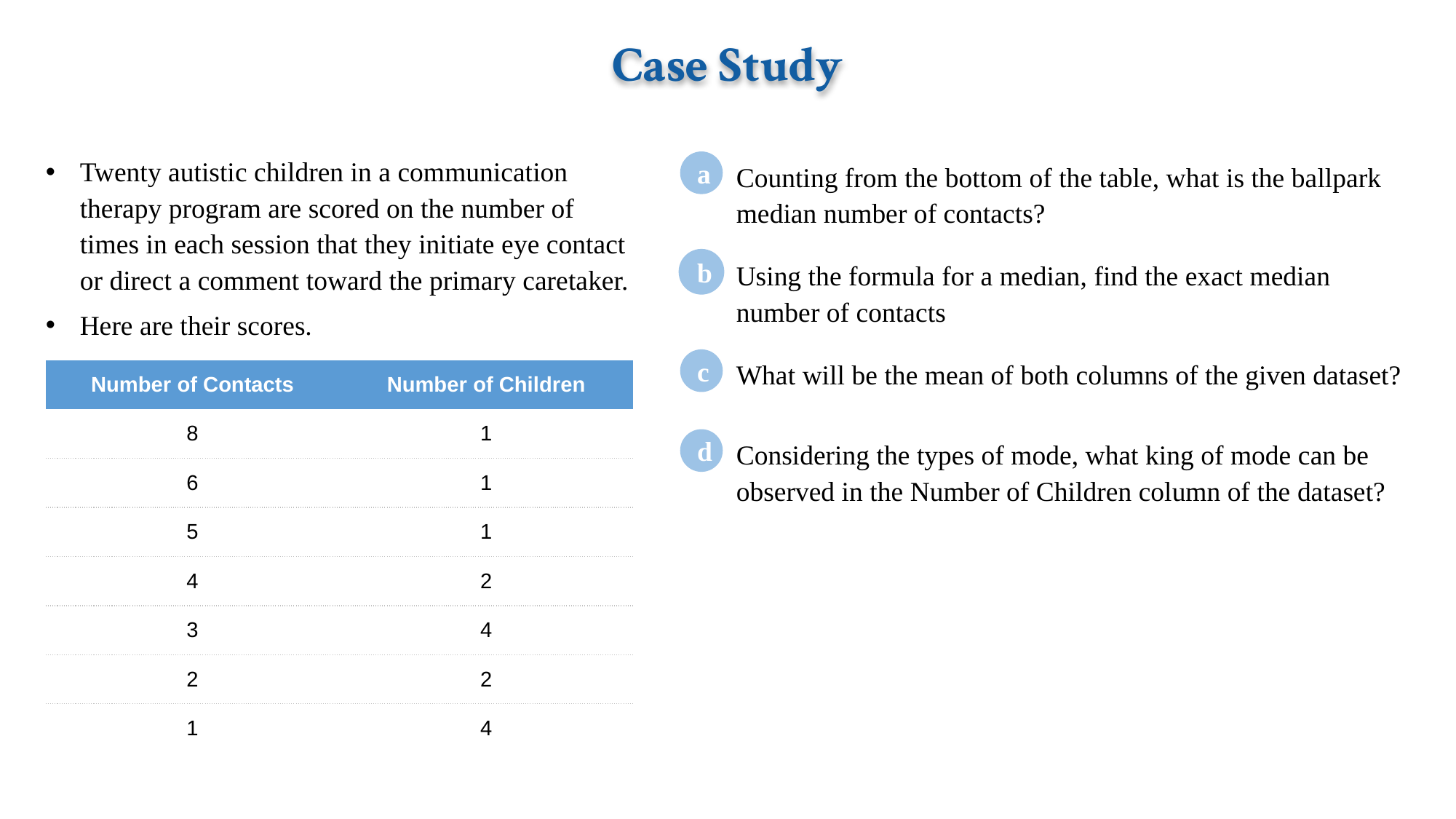

# Case Study
Twenty autistic children in a communication therapy program are scored on the number of times in each session that they initiate eye contact or direct a comment toward the primary caretaker.
Here are their scores.
a
Counting from the bottom of the table, what is the ballpark median number of contacts?
b
Using the formula for a median, find the exact median number of contacts
c
What will be the mean of both columns of the given dataset?
| Number of Contacts | Number of Children |
| --- | --- |
| 8 | 1 |
| 6 | 1 |
| 5 | 1 |
| 4 | 2 |
| 3 | 4 |
| 2 | 2 |
| 1 | 4 |
d
Considering the types of mode, what king of mode can be observed in the Number of Children column of the dataset?